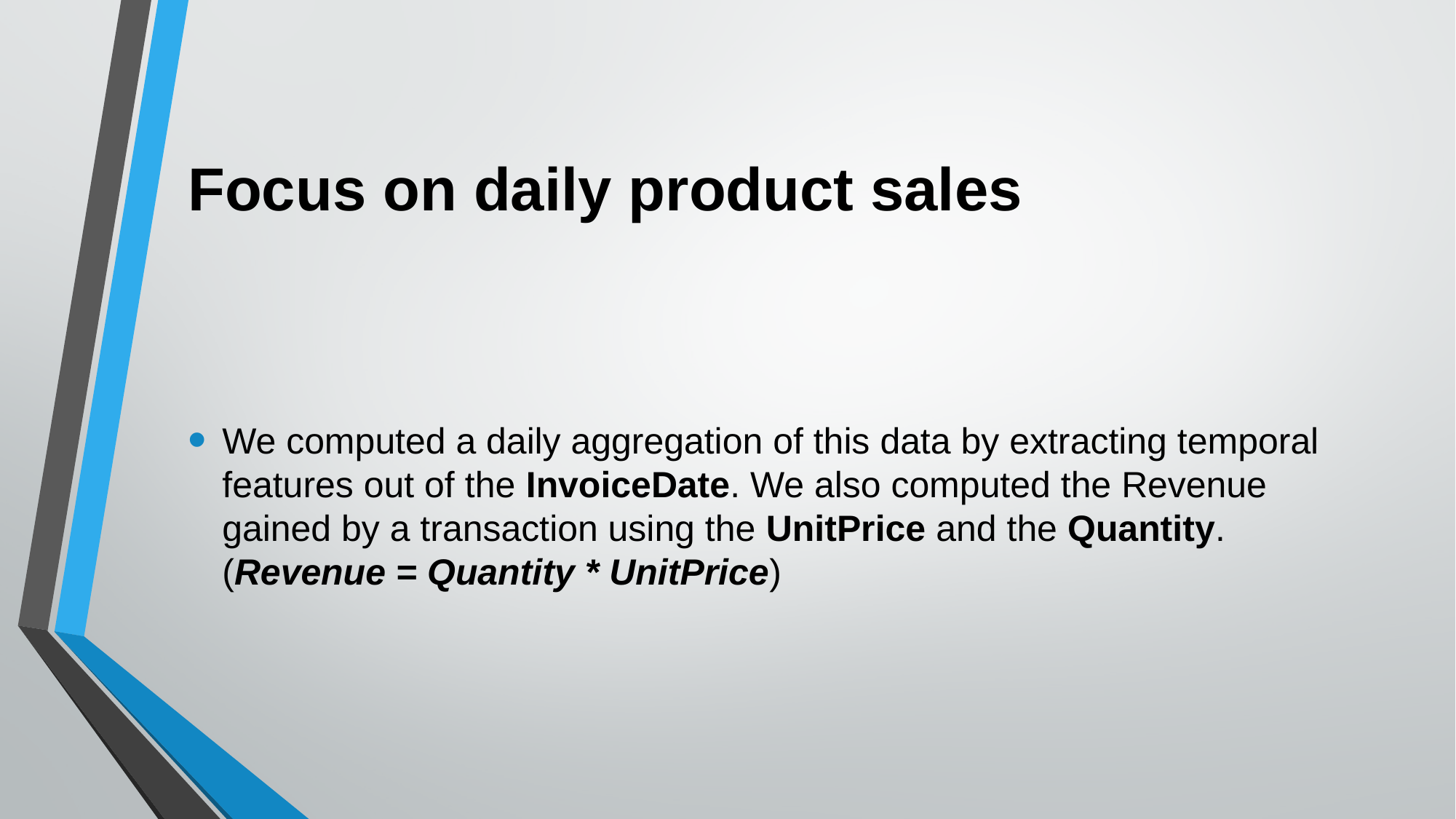

# Focus on daily product sales
We computed a daily aggregation of this data by extracting temporal features out of the InvoiceDate. We also computed the Revenue gained by a transaction using the UnitPrice and the Quantity. (Revenue = Quantity * UnitPrice)